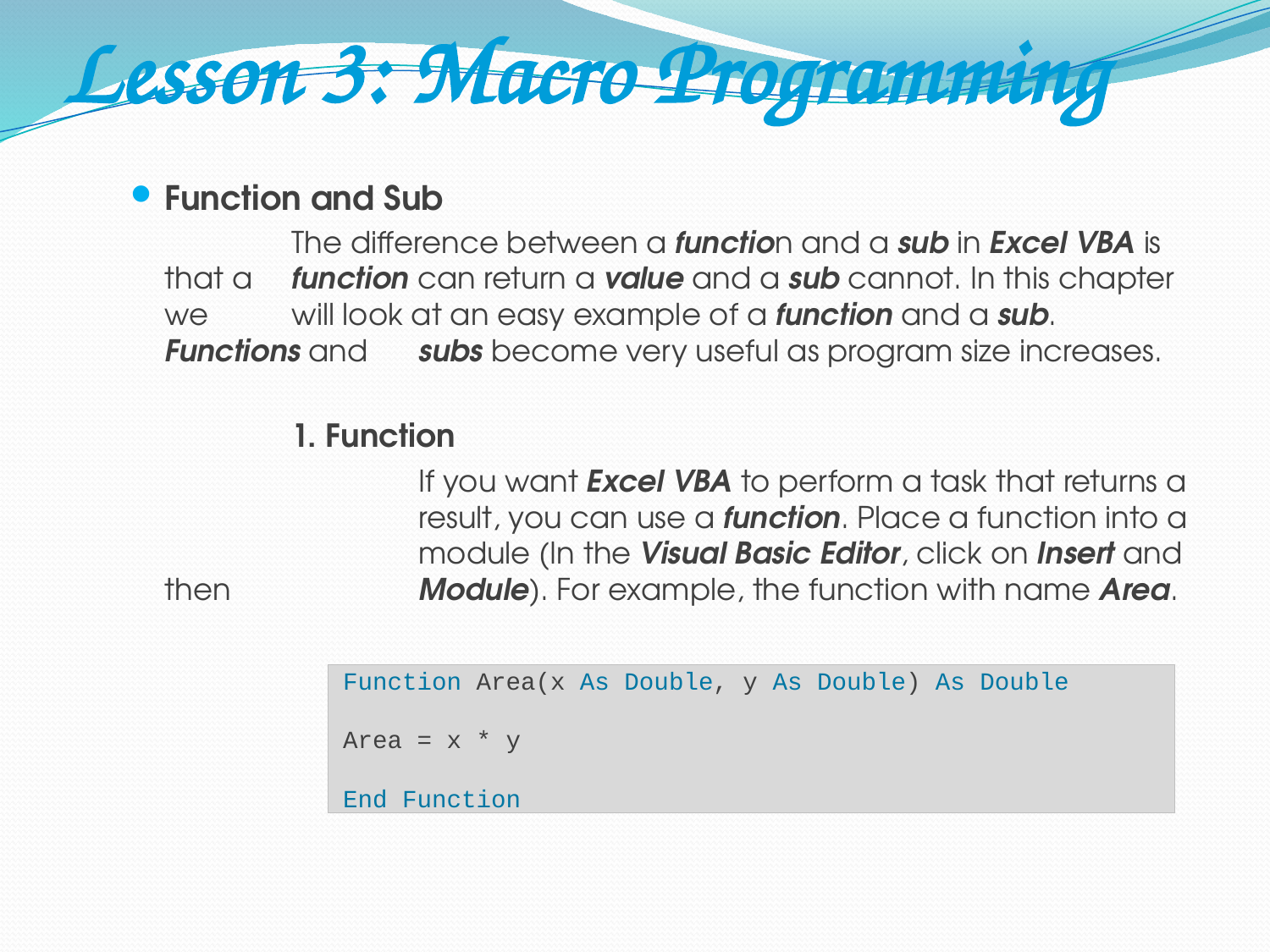

# Lesson 3: Macro Programming
Function and Sub
		The difference between a function and a sub in Excel VBA is that a 	function can return a value and a sub cannot. In this chapter we 	will look at an easy example of a function and a sub. Functions and 	subs become very useful as program size increases.

		1. Function
		 	If you want Excel VBA to perform a task that returns a 		result, you can use a function. Place a function into a 		module (In the Visual Basic Editor, click on Insert and then 		Module). For example, the function with name Area.

 Function Area(x As Double, y As Double) As Double
 Area = x * y
 End Function